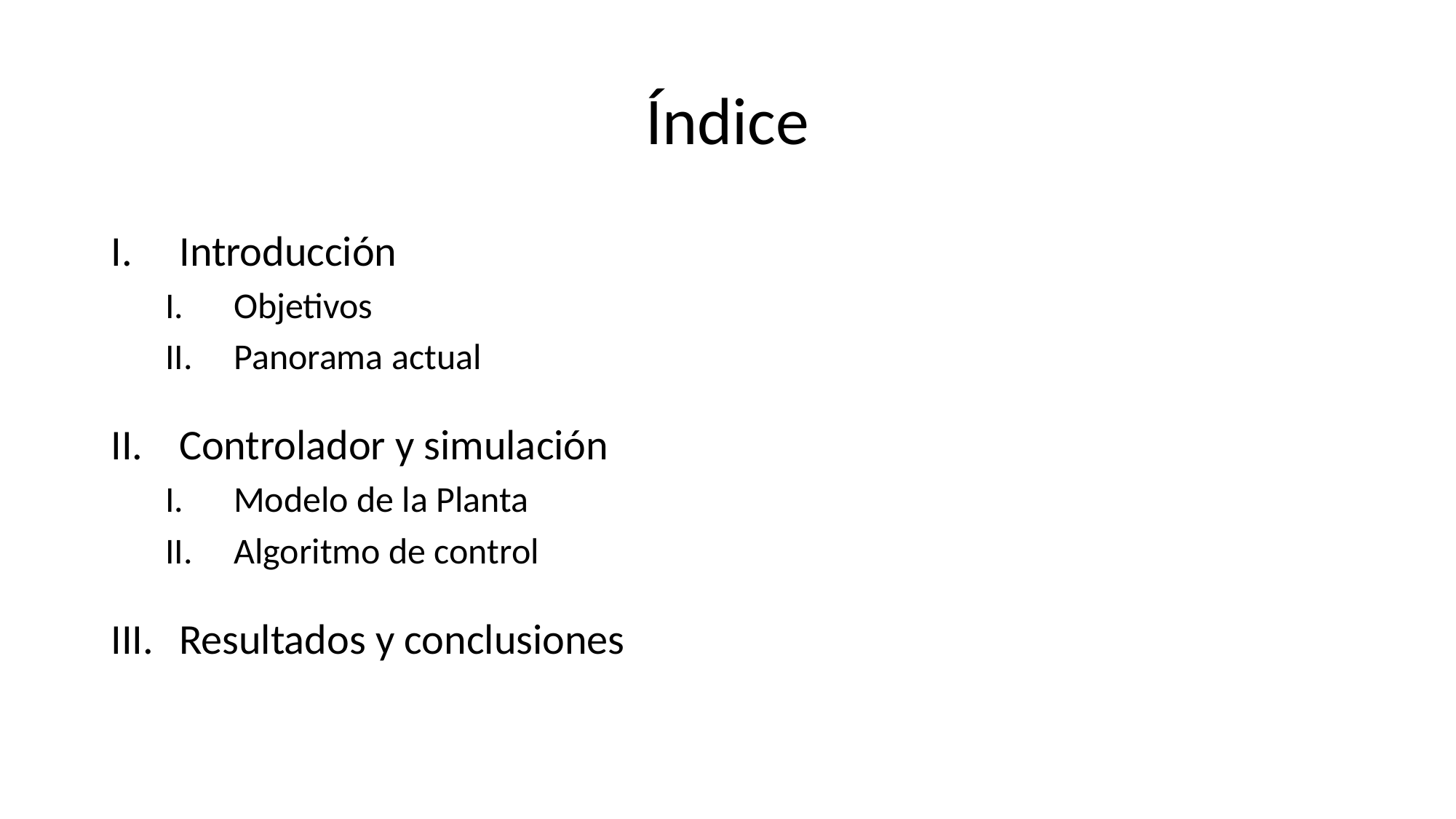

# Índice
Introducción
Objetivos
Panorama actual
Controlador y simulación
Modelo de la Planta
Algoritmo de control
Resultados y conclusiones